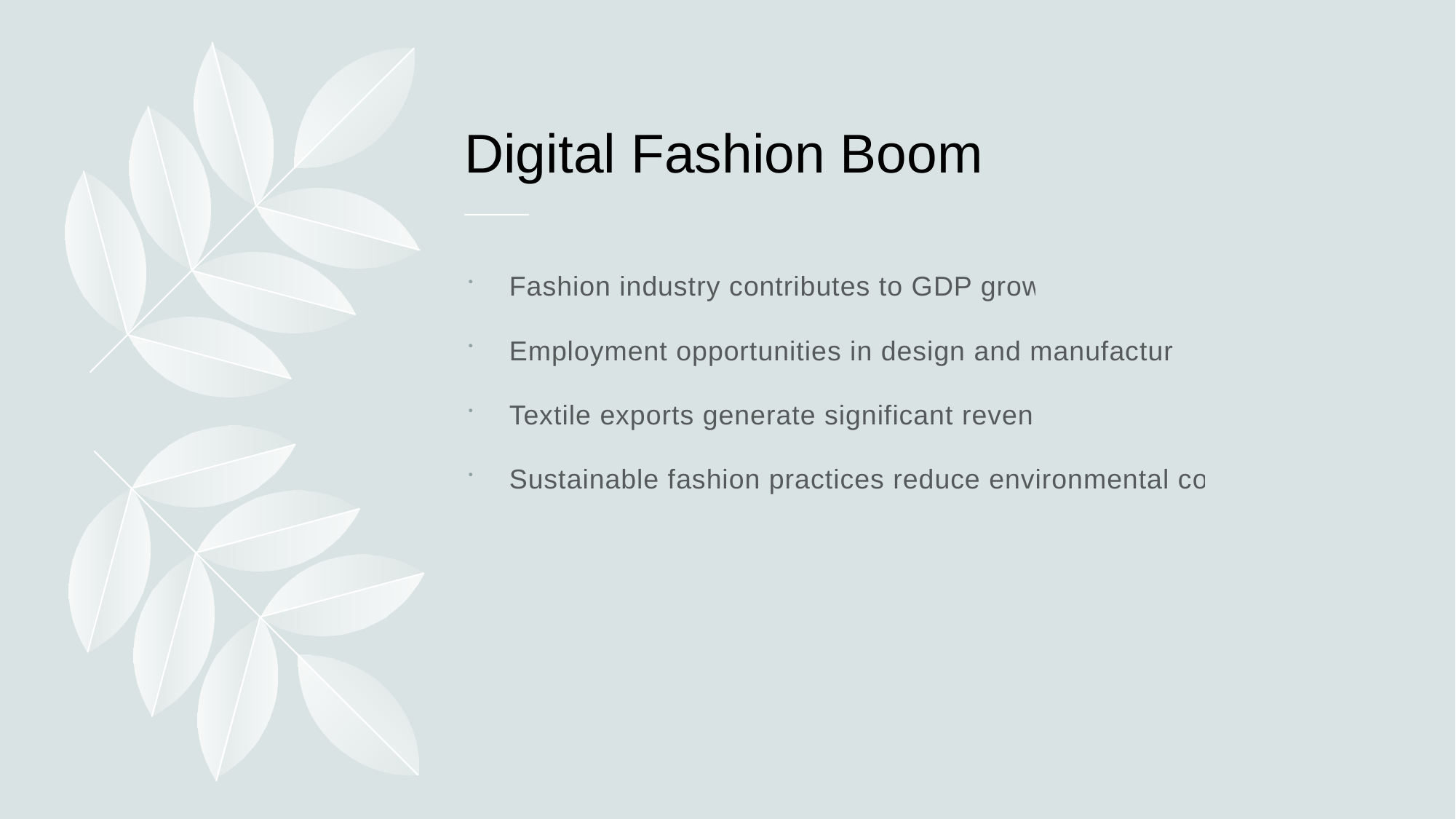

# Digital Fashion Boom
Fashion industry contributes to GDP growth
Employment opportunities in design and manufacturing
Textile exports generate significant revenue
Sustainable fashion practices reduce environmental costs